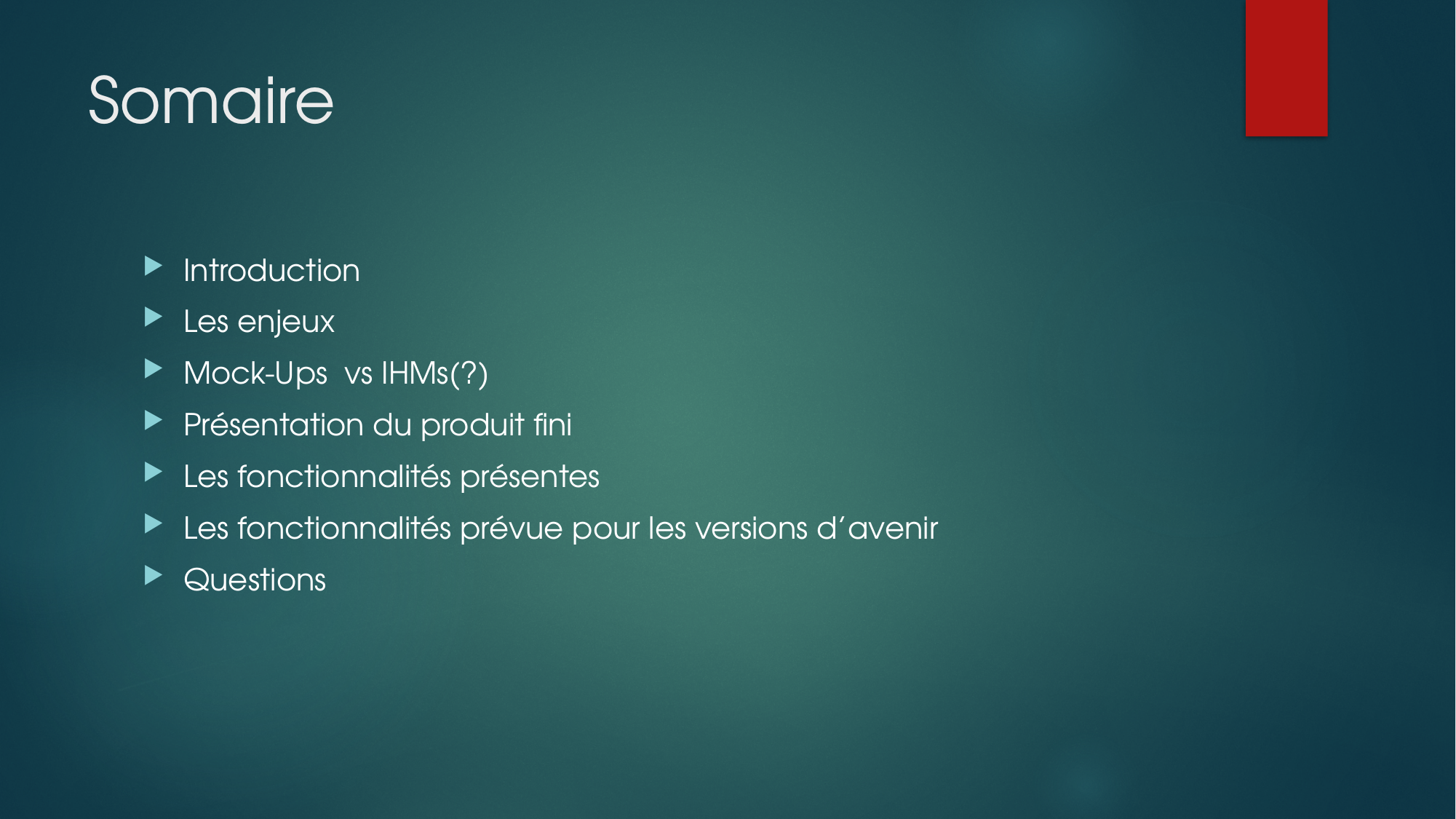

# Somaire
Introduction
Les enjeux
Mock-Ups  vs IHMs(?)
Présentation du produit fini
Les fonctionnalités présentes
Les fonctionnalités prévue pour les versions d’avenir
Questions